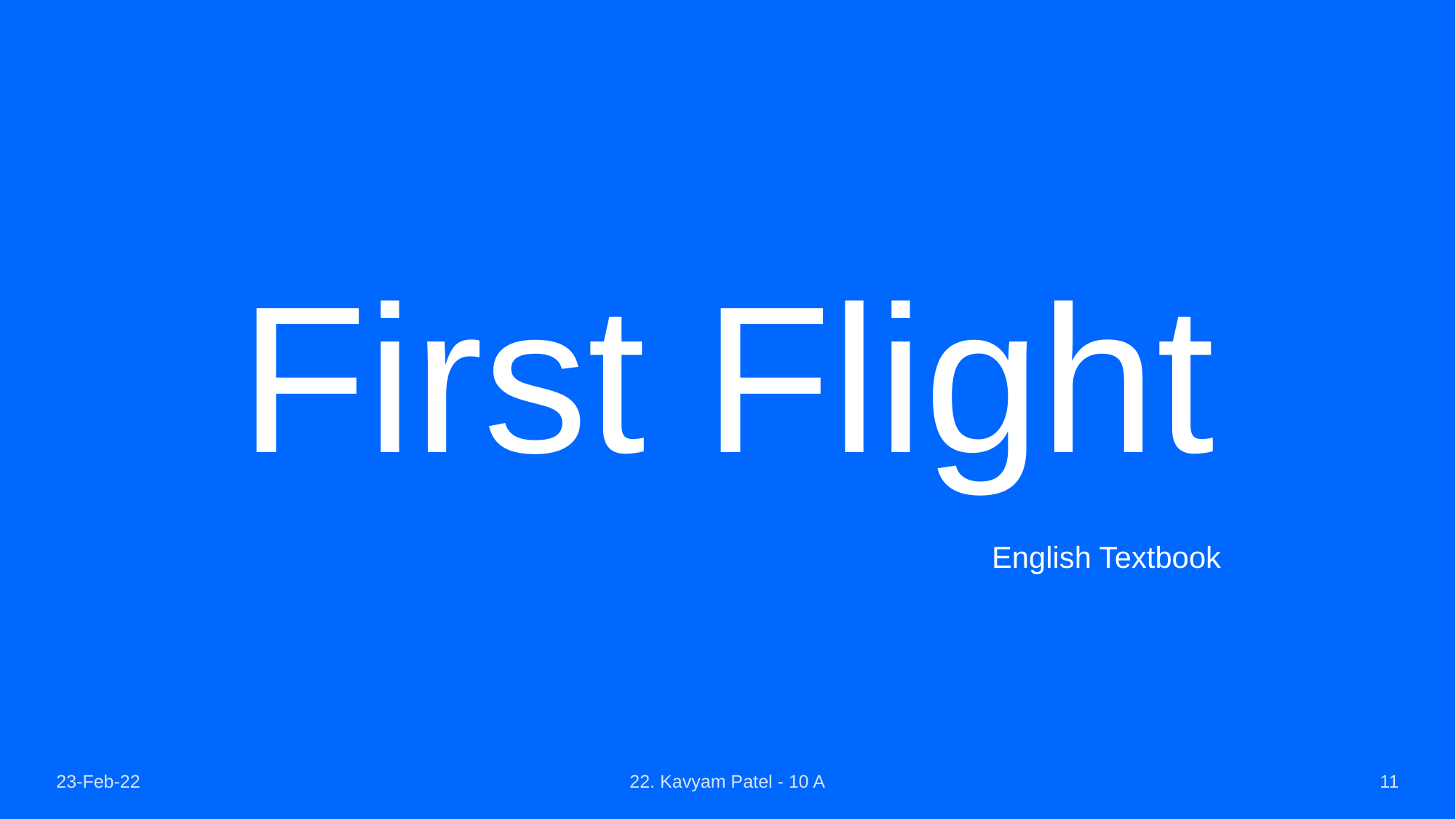

# First Flight
English Textbook
23-Feb-22
22. Kavyam Patel - 10 A
11